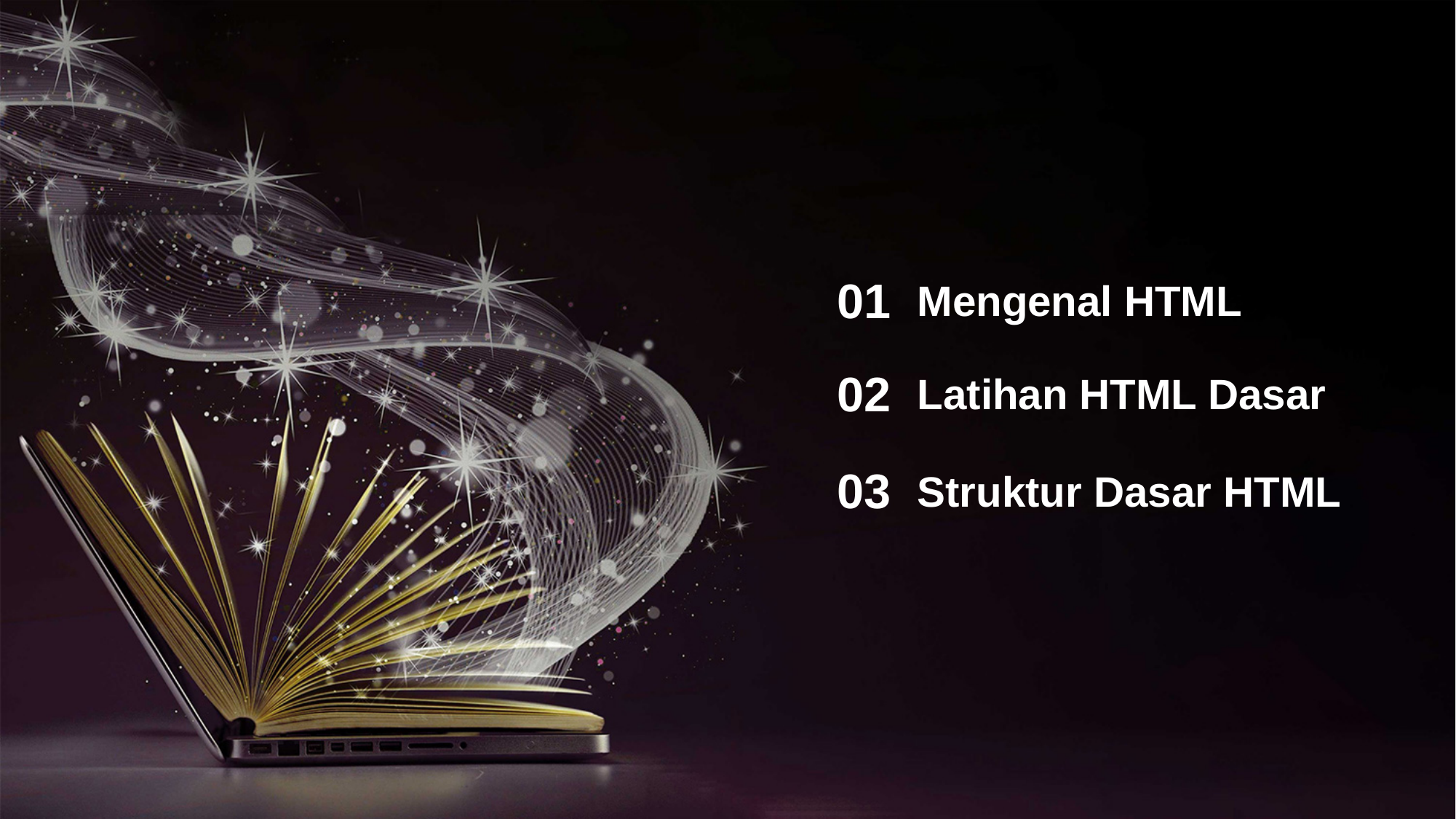

01
Mengenal HTML
02
Latihan HTML Dasar
03
Struktur Dasar HTML